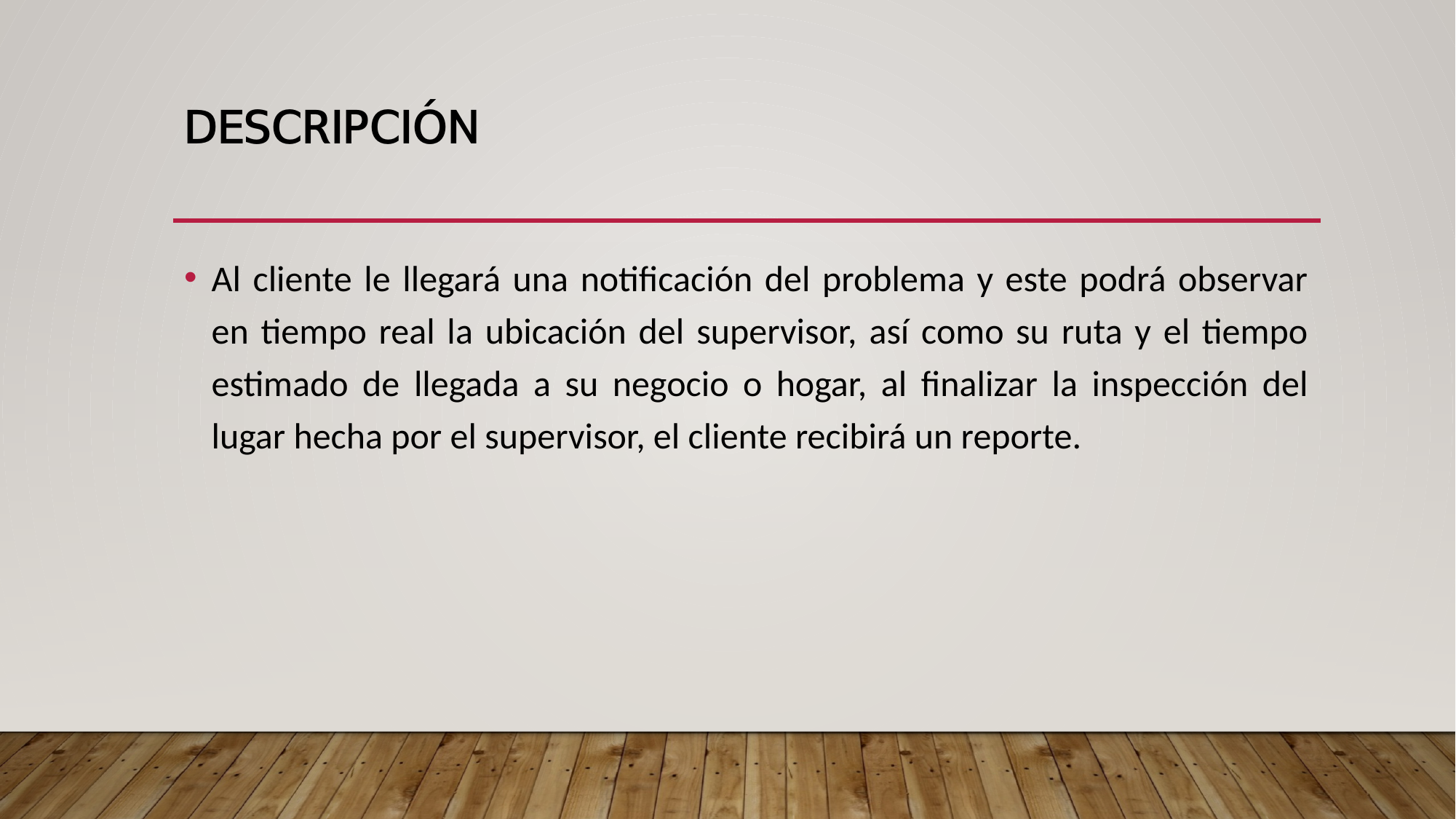

# Descripción
Al cliente le llegará una notificación del problema y este podrá observar en tiempo real la ubicación del supervisor, así como su ruta y el tiempo estimado de llegada a su negocio o hogar, al finalizar la inspección del lugar hecha por el supervisor, el cliente recibirá un reporte.